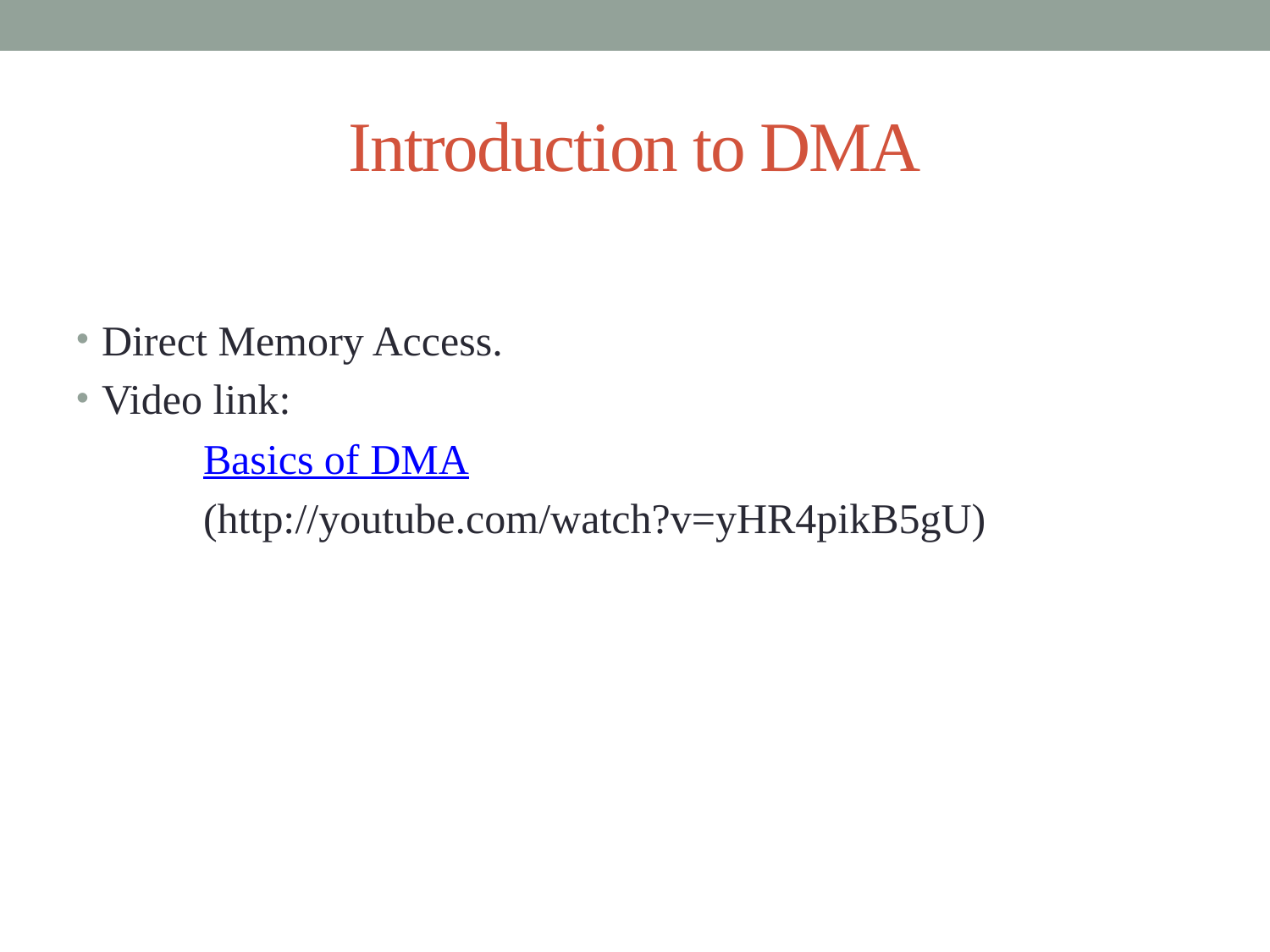

# Introduction to DMA
Direct Memory Access.
Video link:
Basics of DMA
(http://youtube.com/watch?v=yHR4pikB5gU)